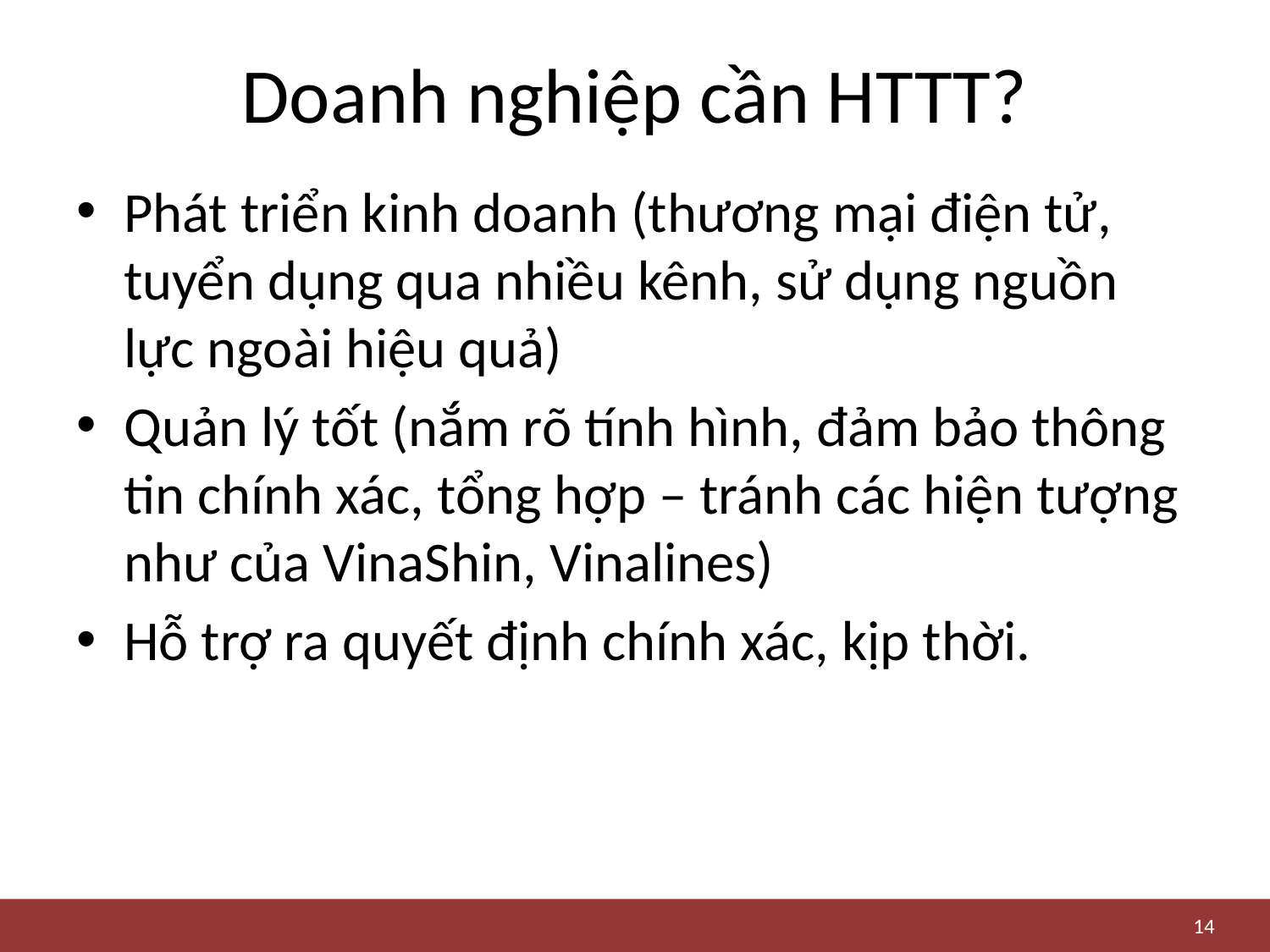

# Doanh nghiệp cần HTTT?
Phát triển kinh doanh (thương mại điện tử, tuyển dụng qua nhiều kênh, sử dụng nguồn lực ngoài hiệu quả)
Quản lý tốt (nắm rõ tính hình, đảm bảo thông tin chính xác, tổng hợp – tránh các hiện tượng như của VinaShin, Vinalines)
Hỗ trợ ra quyết định chính xác, kịp thời.